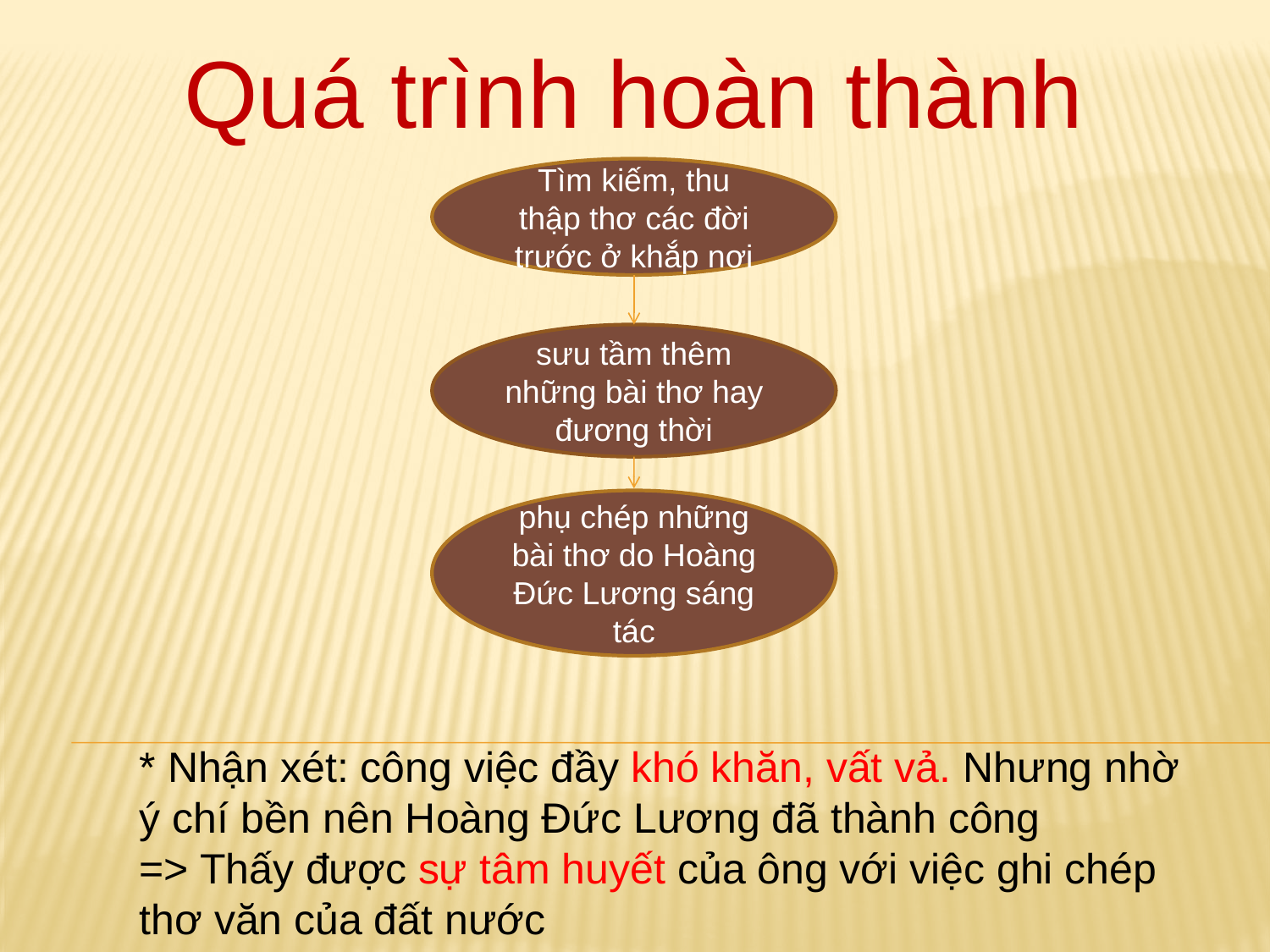

Quá trình hoàn thành
Tìm kiếm, thu thập thơ các đời trước ở khắp nơi
sưu tầm thêm những bài thơ hay đương thời
phụ chép những bài thơ do Hoàng Đức Lương sáng tác
* Nhận xét: công việc đầy khó khăn, vất vả. Nhưng nhờ ý chí bền nên Hoàng Đức Lương đã thành công
=> Thấy được sự tâm huyết của ông với việc ghi chép thơ văn của đất nước